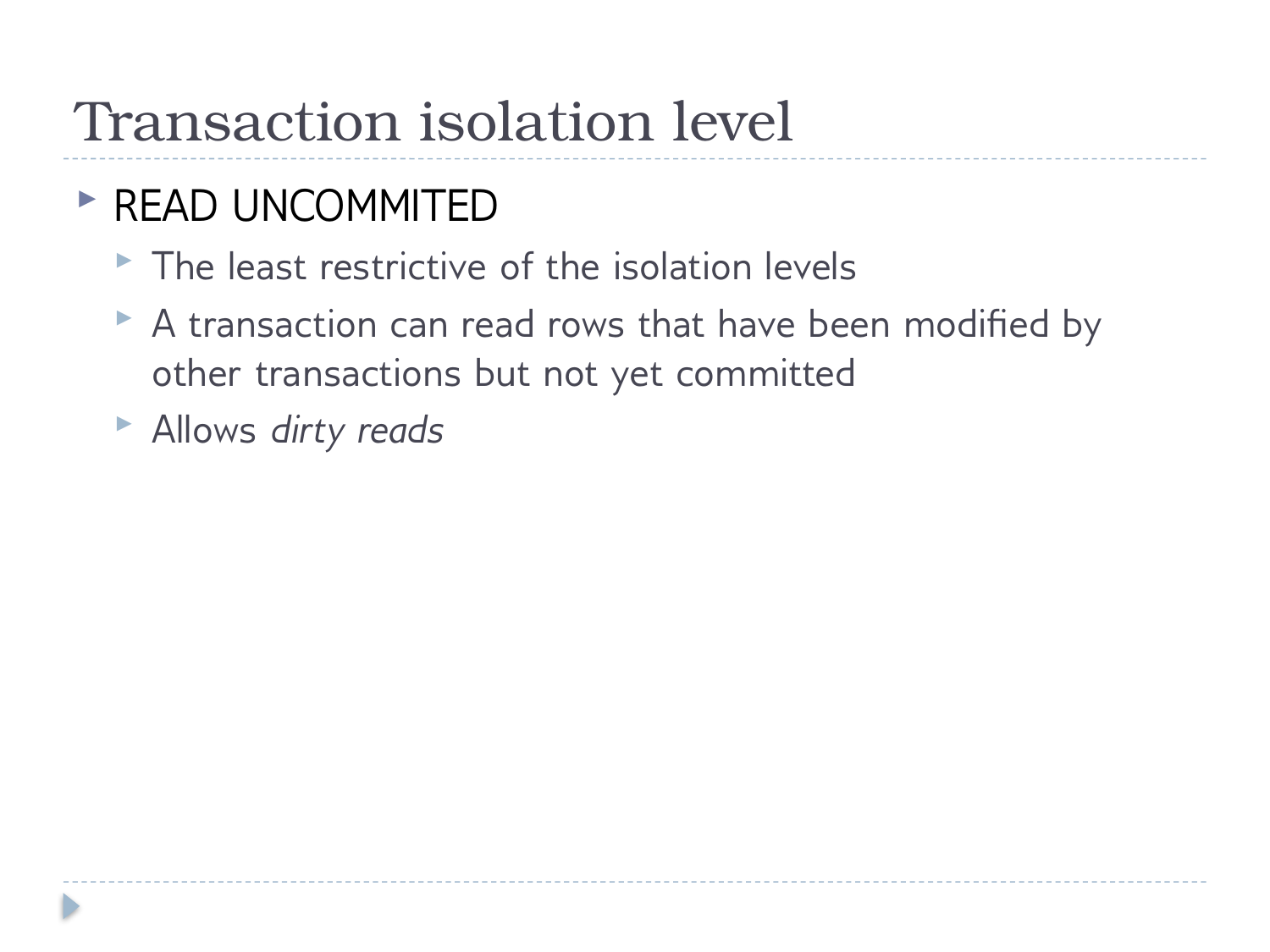

# Transaction isolation level
READ UNCOMMITED
The least restrictive of the isolation levels
A transaction can read rows that have been modified by other transactions but not yet committed
Allows dirty reads